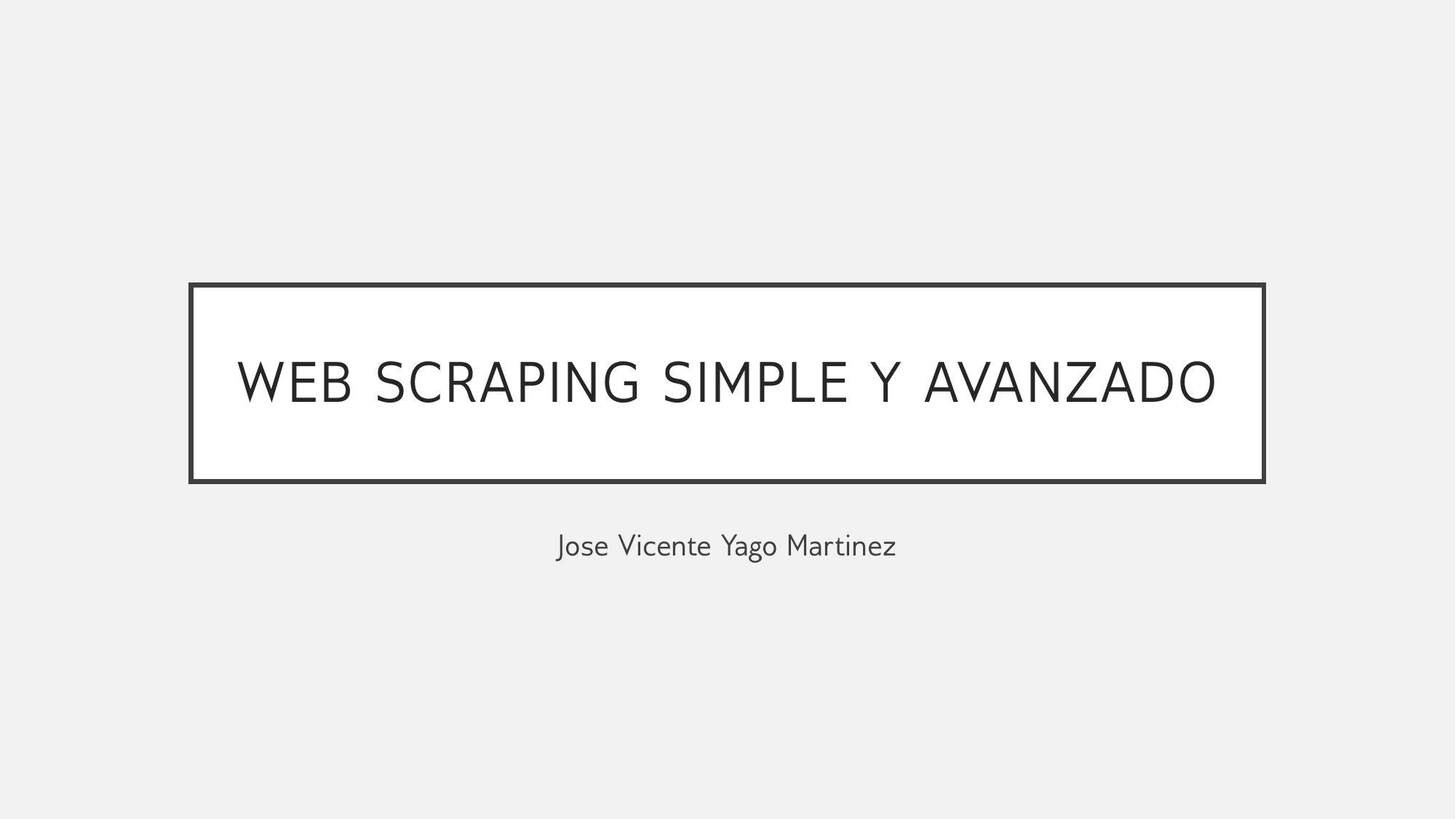

Web scraping simple y avanzado
Jose Vicente Yago Martinez